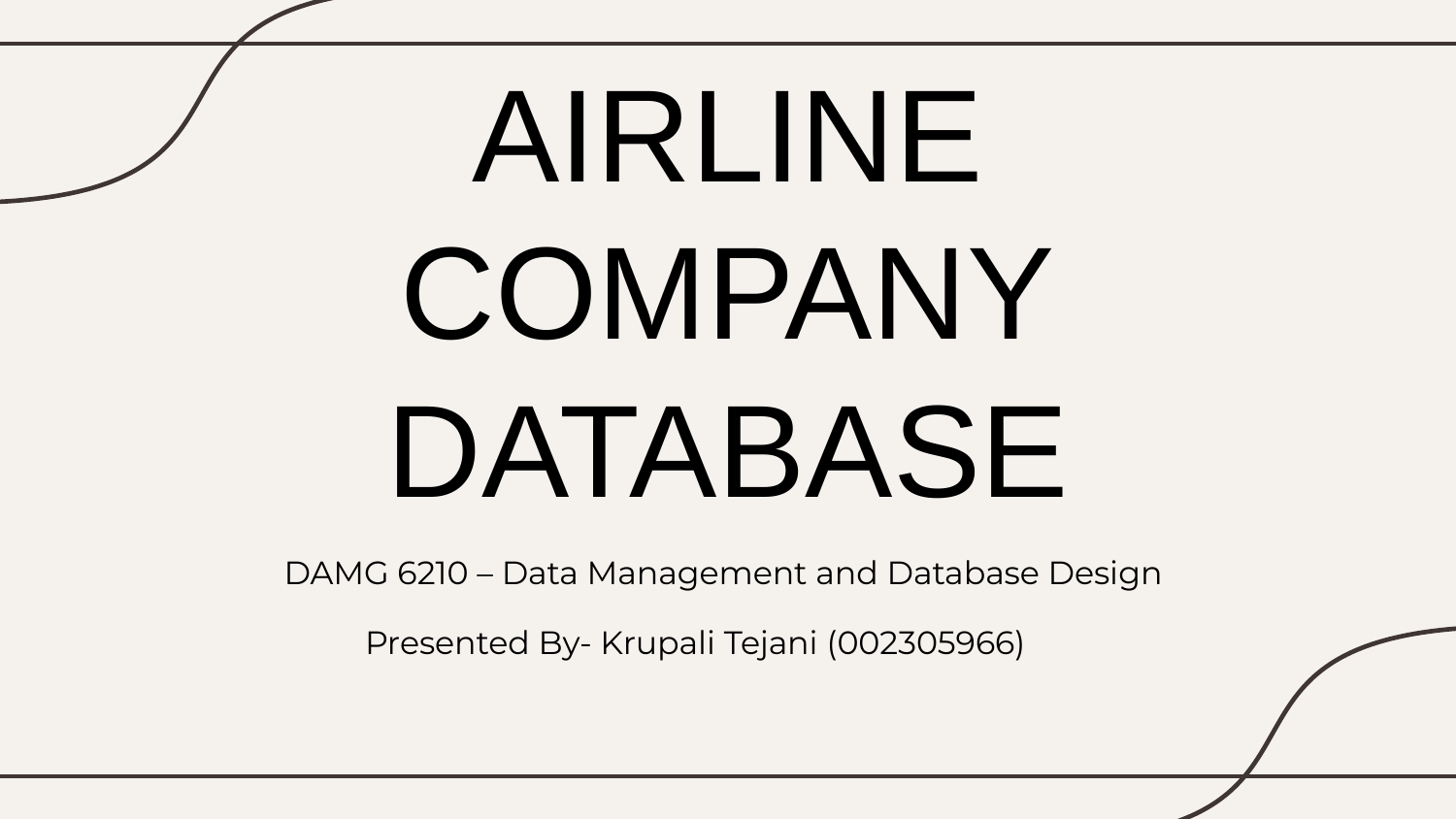

# AIRLINE COMPANY DATABASE
DAMG 6210 – Data Management and Database Design
Presented By- Krupali Tejani (002305966)